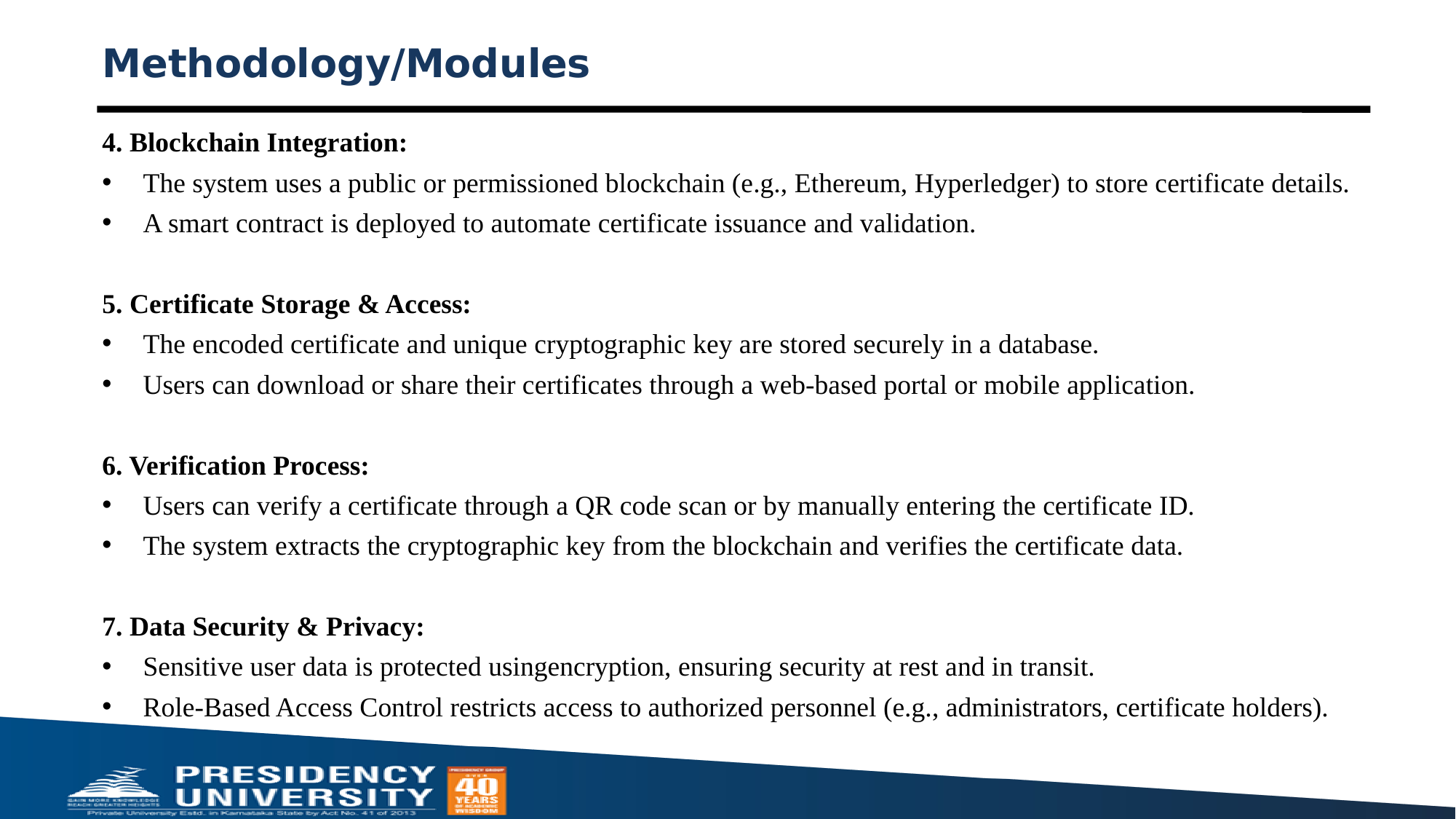

# Methodology/Modules
4. Blockchain Integration:
The system uses a public or permissioned blockchain (e.g., Ethereum, Hyperledger) to store certificate details.
A smart contract is deployed to automate certificate issuance and validation.

5. Certificate Storage & Access:
The encoded certificate and unique cryptographic key are stored securely in a database.
Users can download or share their certificates through a web-based portal or mobile application.

6. Verification Process:
Users can verify a certificate through a QR code scan or by manually entering the certificate ID.
The system extracts the cryptographic key from the blockchain and verifies the certificate data.

7. Data Security & Privacy:
Sensitive user data is protected usingencryption, ensuring security at rest and in transit.
Role-Based Access Control restricts access to authorized personnel (e.g., administrators, certificate holders).